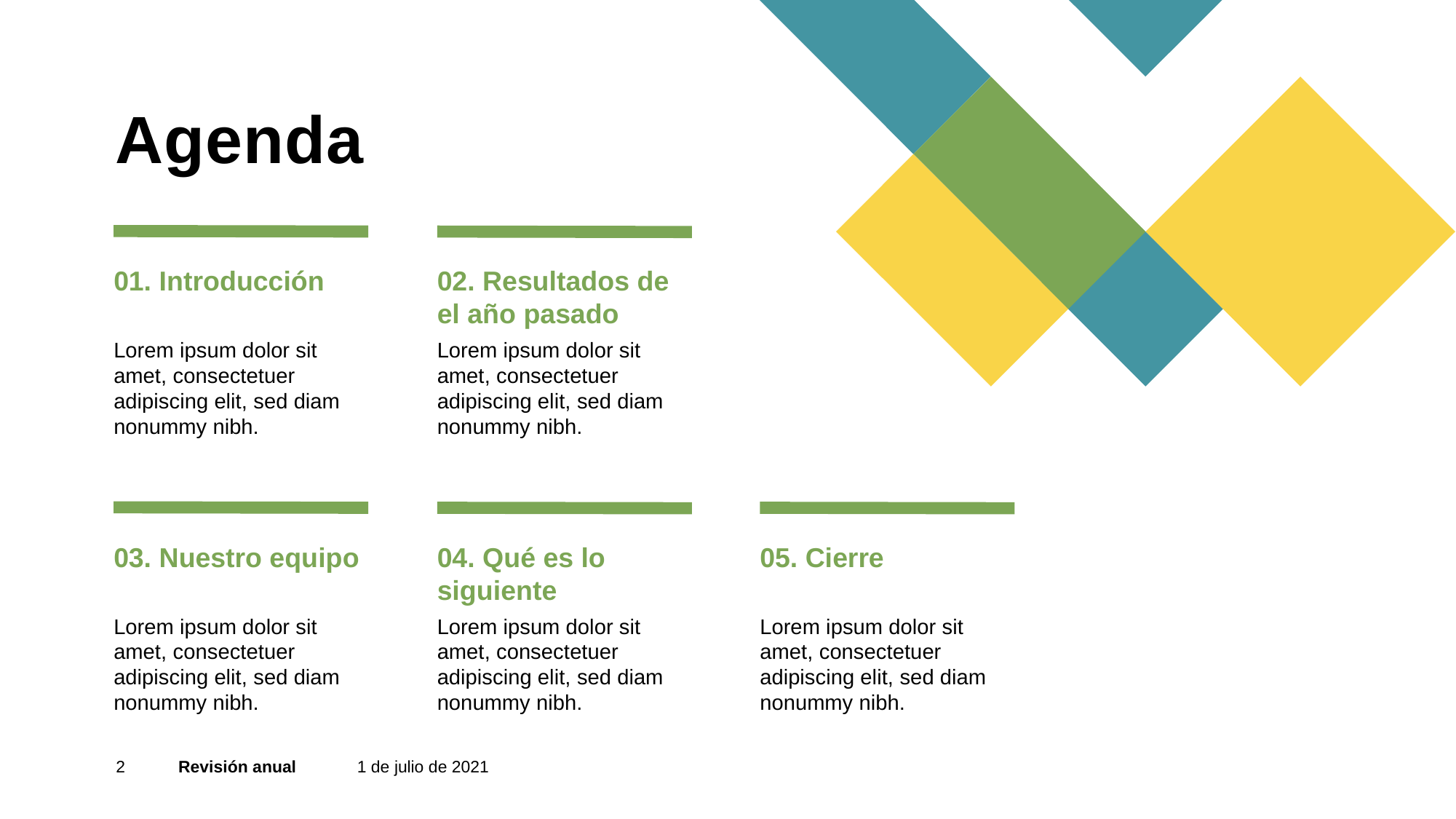

# Agenda
01. Introducción
02. Resultados de
el año pasado
Lorem ipsum dolor sit amet, consectetuer adipiscing elit, sed diam nonummy nibh.
Lorem ipsum dolor sit amet, consectetuer adipiscing elit, sed diam nonummy nibh.
03. Nuestro equipo
04. Qué es lo siguiente
05. Cierre
Lorem ipsum dolor sit amet, consectetuer adipiscing elit, sed diam nonummy nibh.
Lorem ipsum dolor sit amet, consectetuer adipiscing elit, sed diam nonummy nibh.
Lorem ipsum dolor sit amet, consectetuer adipiscing elit, sed diam nonummy nibh.
2
Revisión anual
1 de julio de 2021